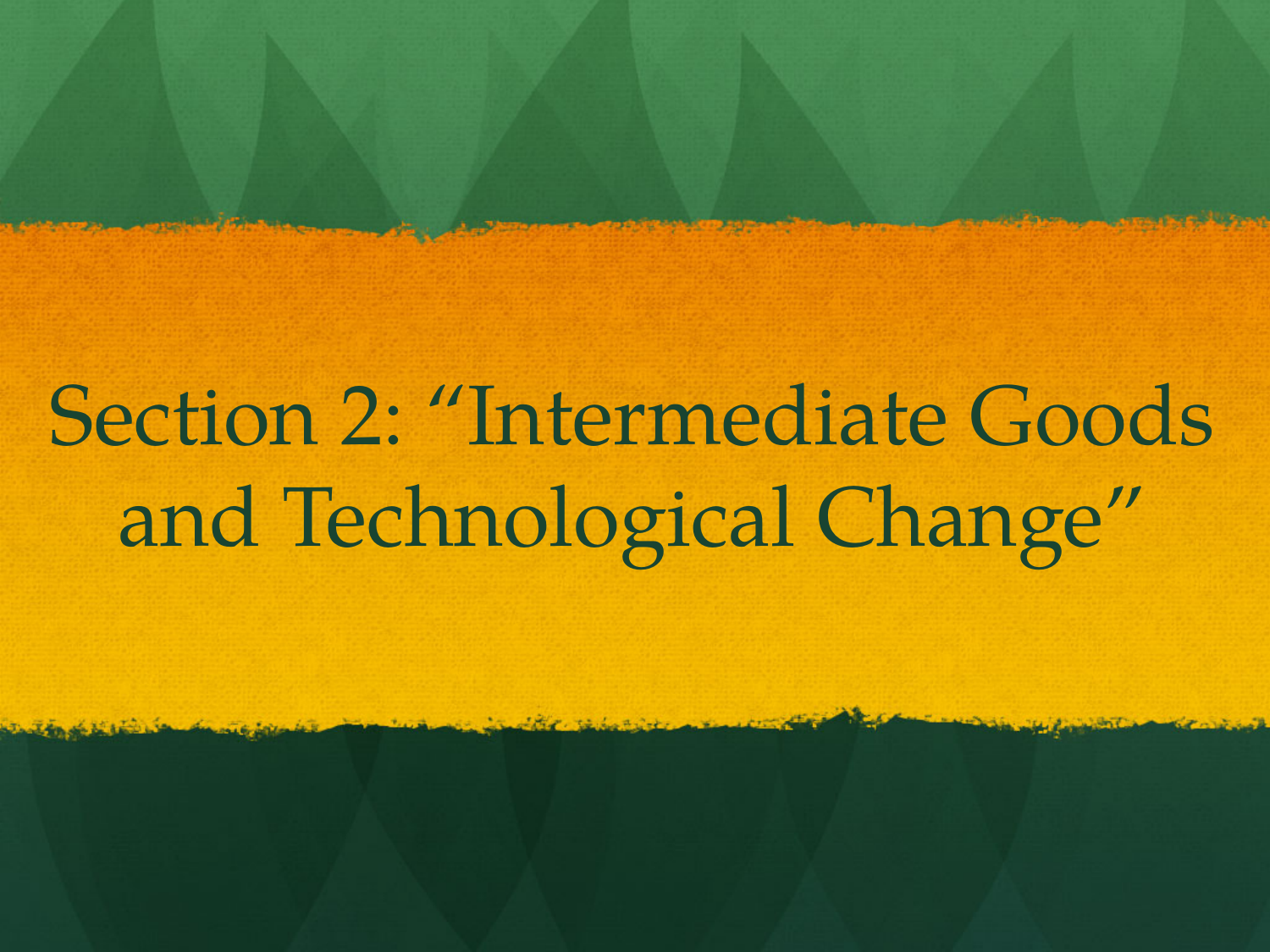

# Section 2: “Intermediate Goods and Technological Change”